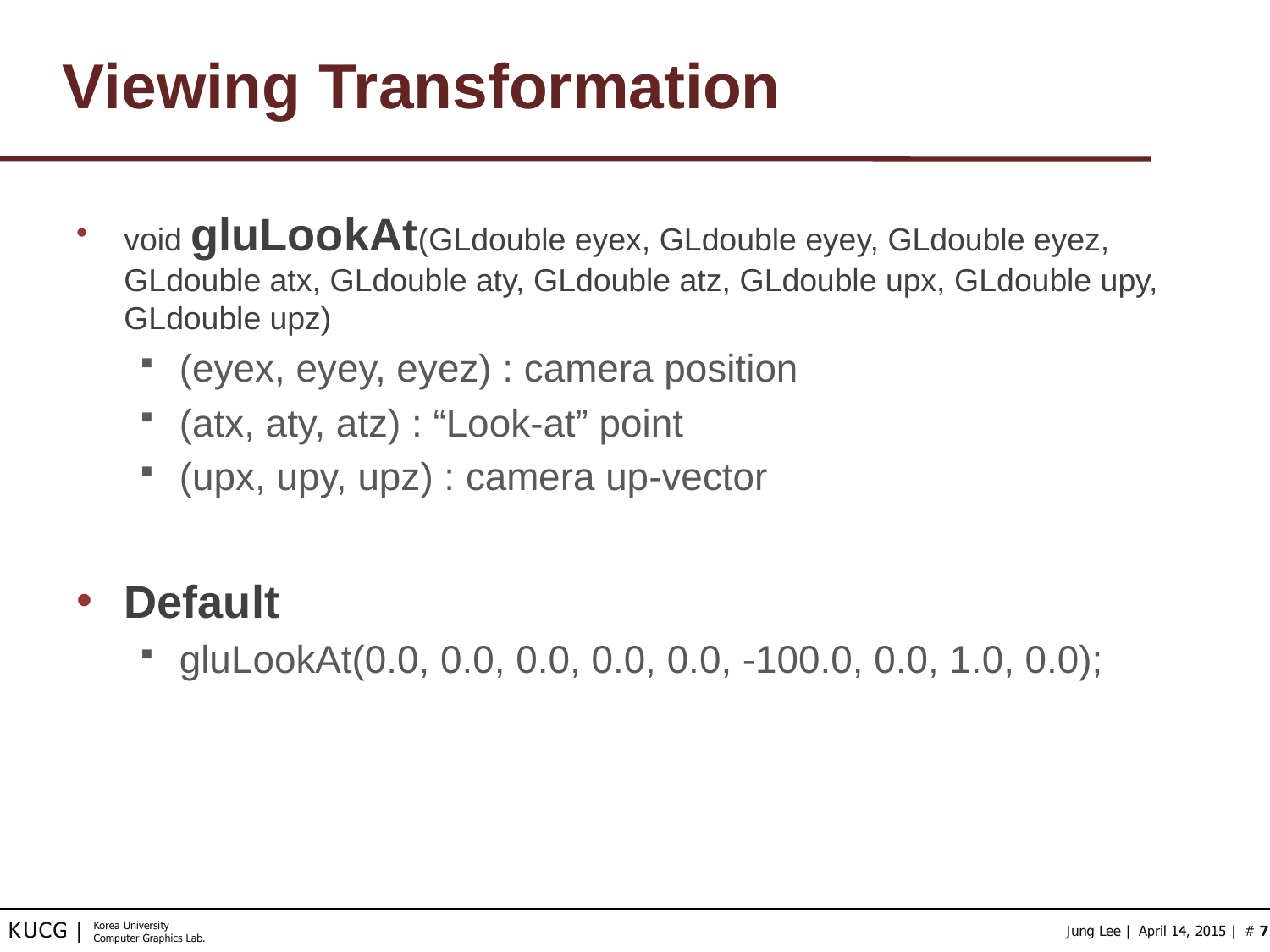

# Viewing Transformation
void gluLookAt(GLdouble eyex, GLdouble eyey, GLdouble eyez, GLdouble atx, GLdouble aty, GLdouble atz, GLdouble upx, GLdouble upy, GLdouble upz)
(eyex, eyey, eyez) : camera position
(atx, aty, atz) : “Look-at” point
(upx, upy, upz) : camera up-vector

Default
gluLookAt(0.0, 0.0, 0.0, 0.0, 0.0, -100.0, 0.0, 1.0, 0.0);